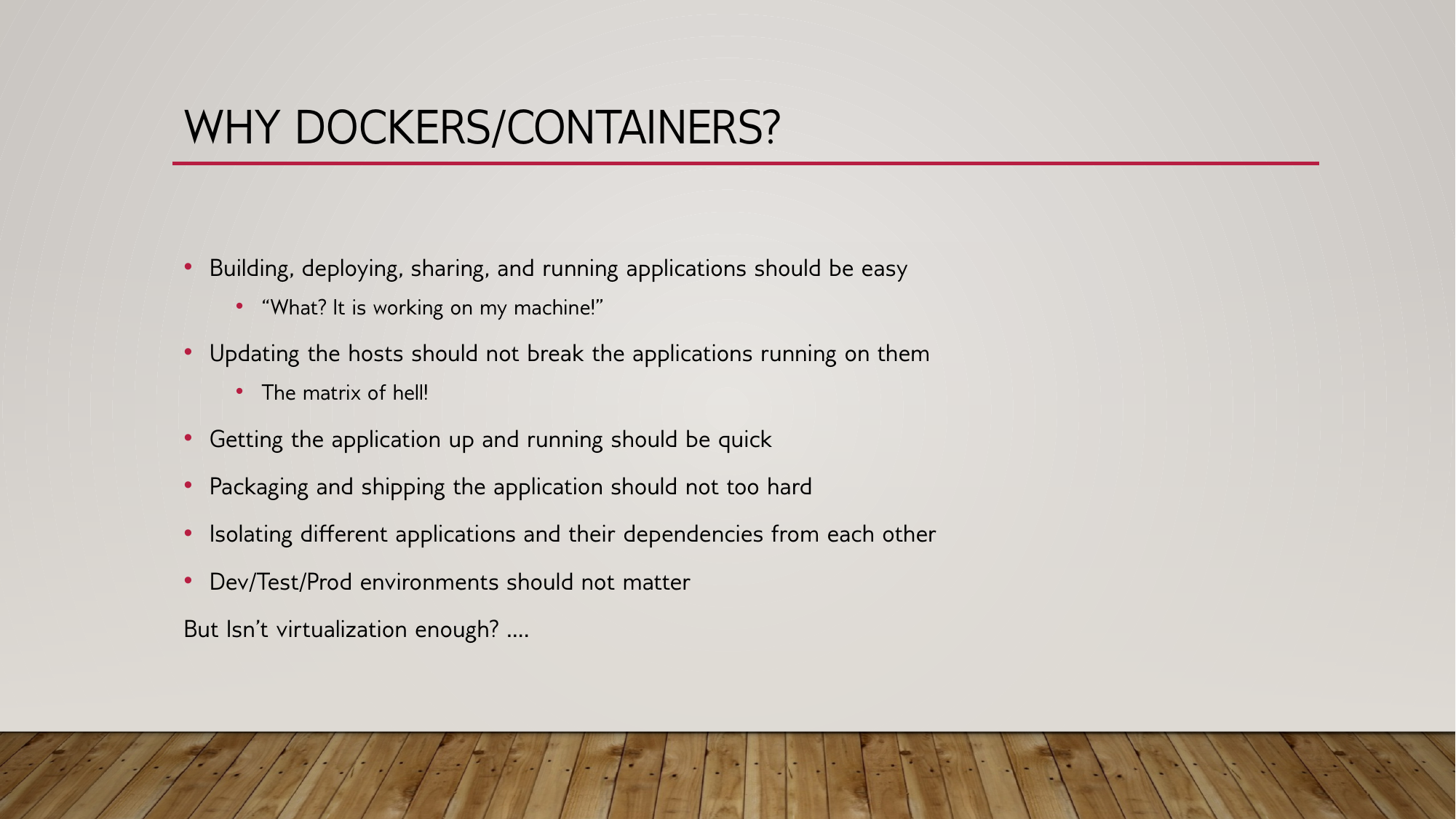

# Why Dockers/Containers?
Building, deploying, sharing, and running applications should be easy
“What? It is working on my machine!”
Updating the hosts should not break the applications running on them
The matrix of hell!
Getting the application up and running should be quick
Packaging and shipping the application should not too hard
Isolating different applications and their dependencies from each other
Dev/Test/Prod environments should not matter
But Isn’t virtualization enough? ….